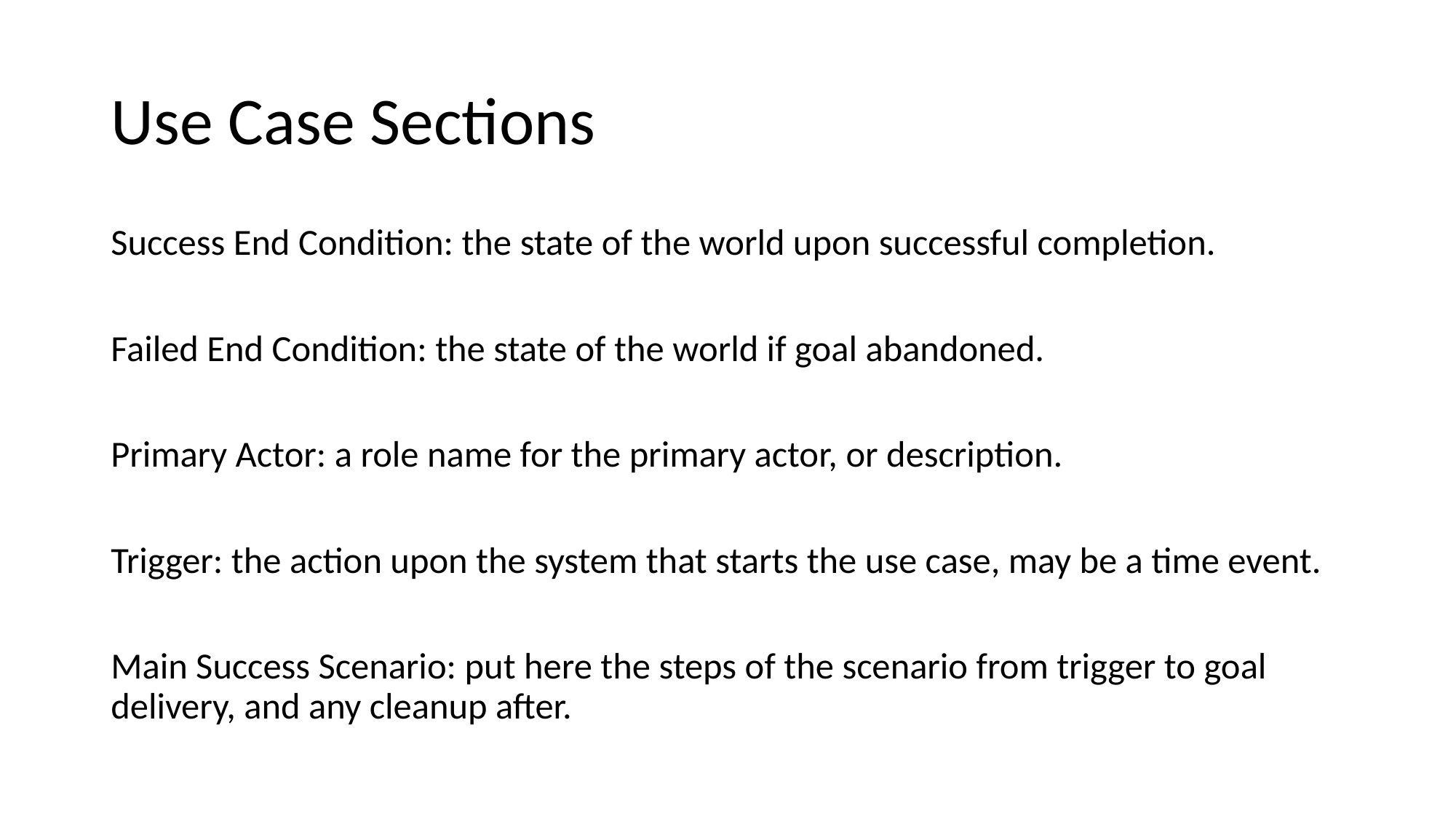

# Use Case Sections
Success End Condition: the state of the world upon successful completion.

Failed End Condition: the state of the world if goal abandoned.

Primary Actor: a role name for the primary actor, or description.

Trigger: the action upon the system that starts the use case, may be a time event.

Main Success Scenario: put here the steps of the scenario from trigger to goal delivery, and any cleanup after.